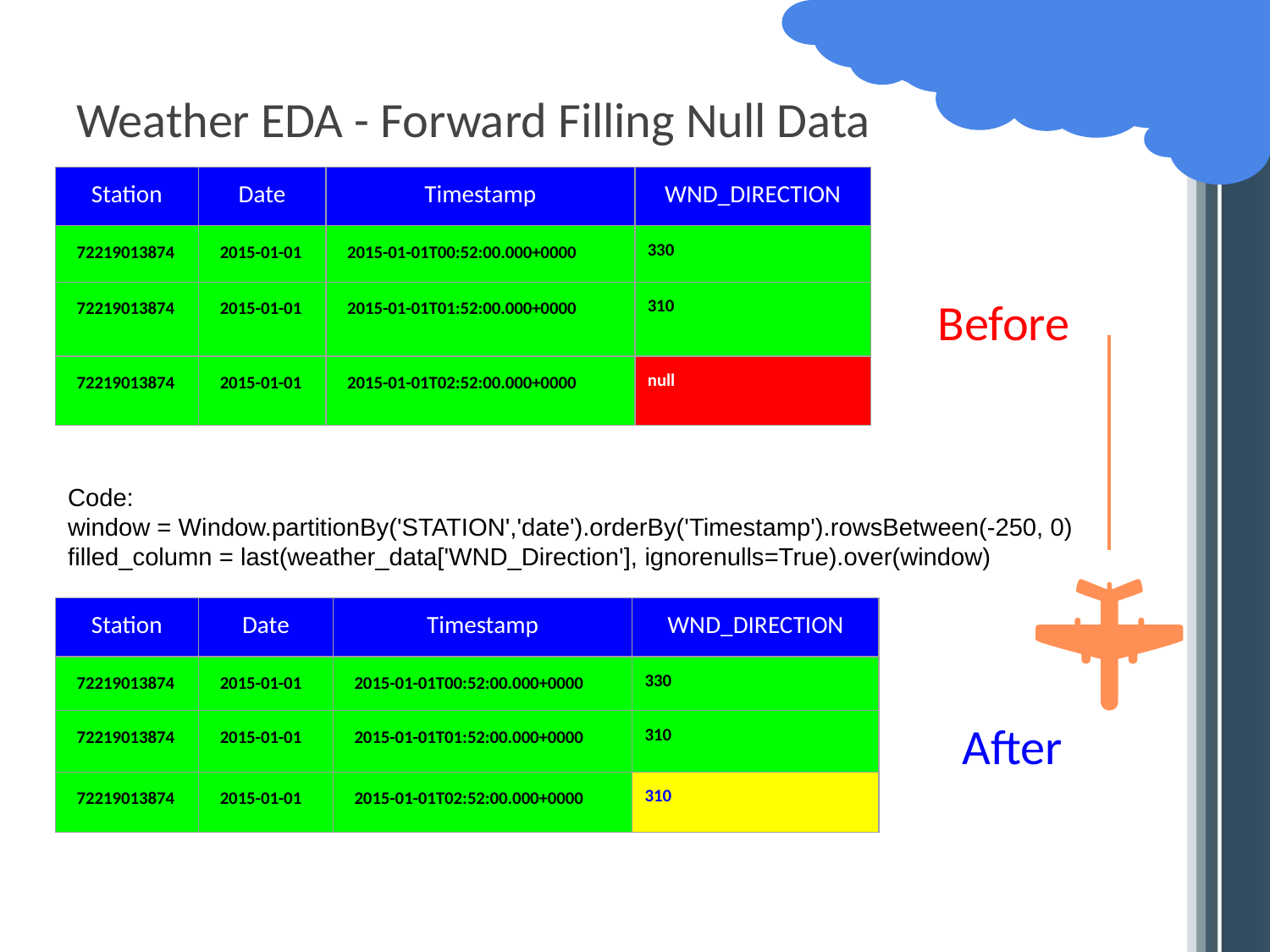

# Weather EDA - Forward Filling Null Data
| Station | Date | Timestamp | WND\_DIRECTION |
| --- | --- | --- | --- |
| 72219013874 | 2015-01-01 | 2015-01-01T00:52:00.000+0000 | 330 |
| 72219013874 | 2015-01-01 | 2015-01-01T01:52:00.000+0000 | 310 |
| 72219013874 | 2015-01-01 | 2015-01-01T02:52:00.000+0000 | null |
Before

Code:
window = Window.partitionBy('STATION','date').orderBy('Timestamp').rowsBetween(-250, 0)
filled_column = last(weather_data['WND_Direction'], ignorenulls=True).over(window)
| Station | Date | Timestamp | WND\_DIRECTION |
| --- | --- | --- | --- |
| 72219013874 | 2015-01-01 | 2015-01-01T00:52:00.000+0000 | 330 |
| 72219013874 | 2015-01-01 | 2015-01-01T01:52:00.000+0000 | 310 |
| 72219013874 | 2015-01-01 | 2015-01-01T02:52:00.000+0000 | 310 |
After